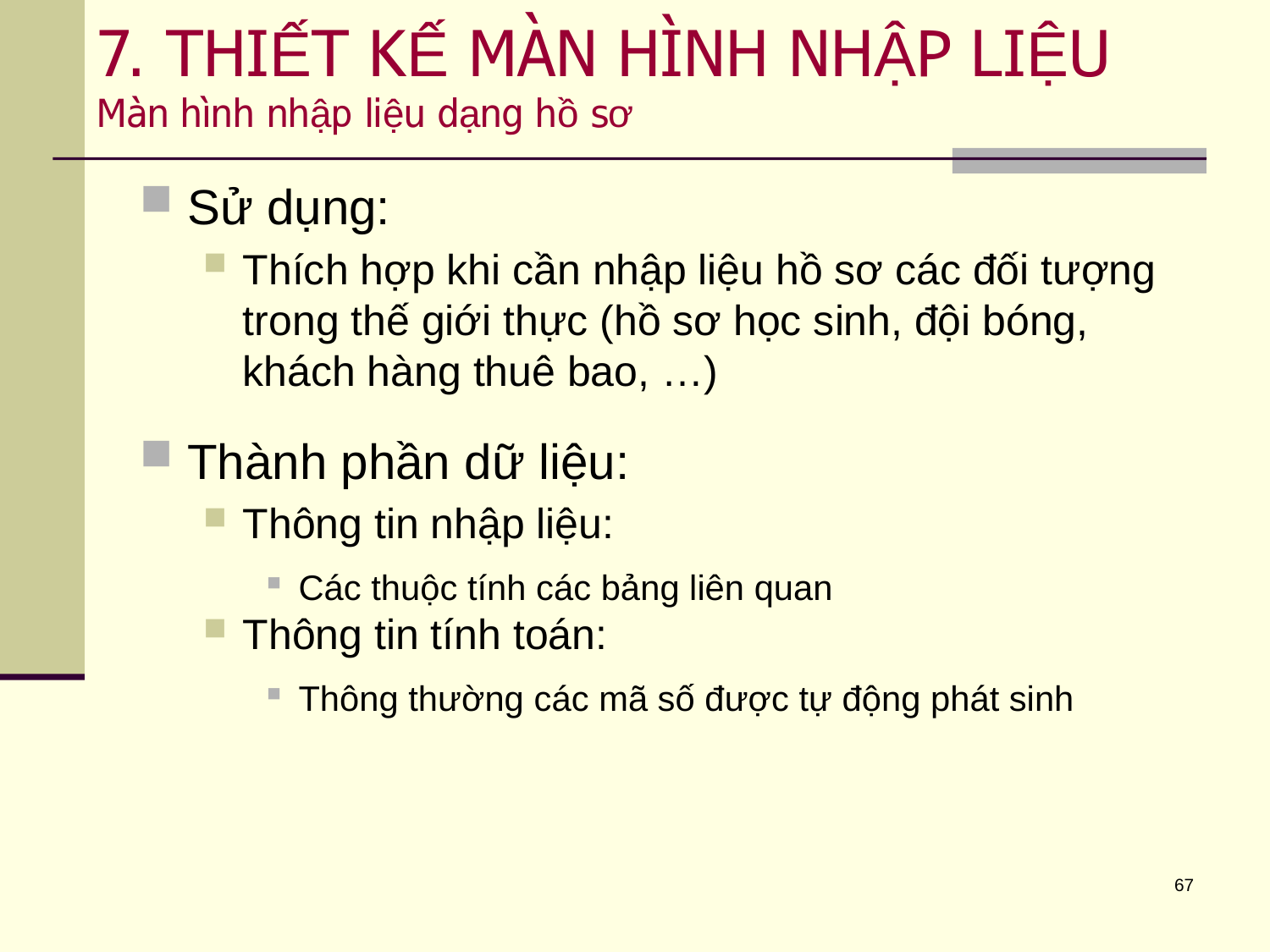

# 7. THIẾT KẾ MÀN HÌNH NHẬP LIỆU Màn hình nhập liệu dạng hồ sơ
Sử dụng:
Thích hợp khi cần nhập liệu hồ sơ các đối tượng trong thế giới thực (hồ sơ học sinh, đội bóng, khách hàng thuê bao, …)
Thành phần dữ liệu:
Thông tin nhập liệu:
Các thuộc tính các bảng liên quan
Thông tin tính toán:
Thông thường các mã số được tự động phát sinh
67